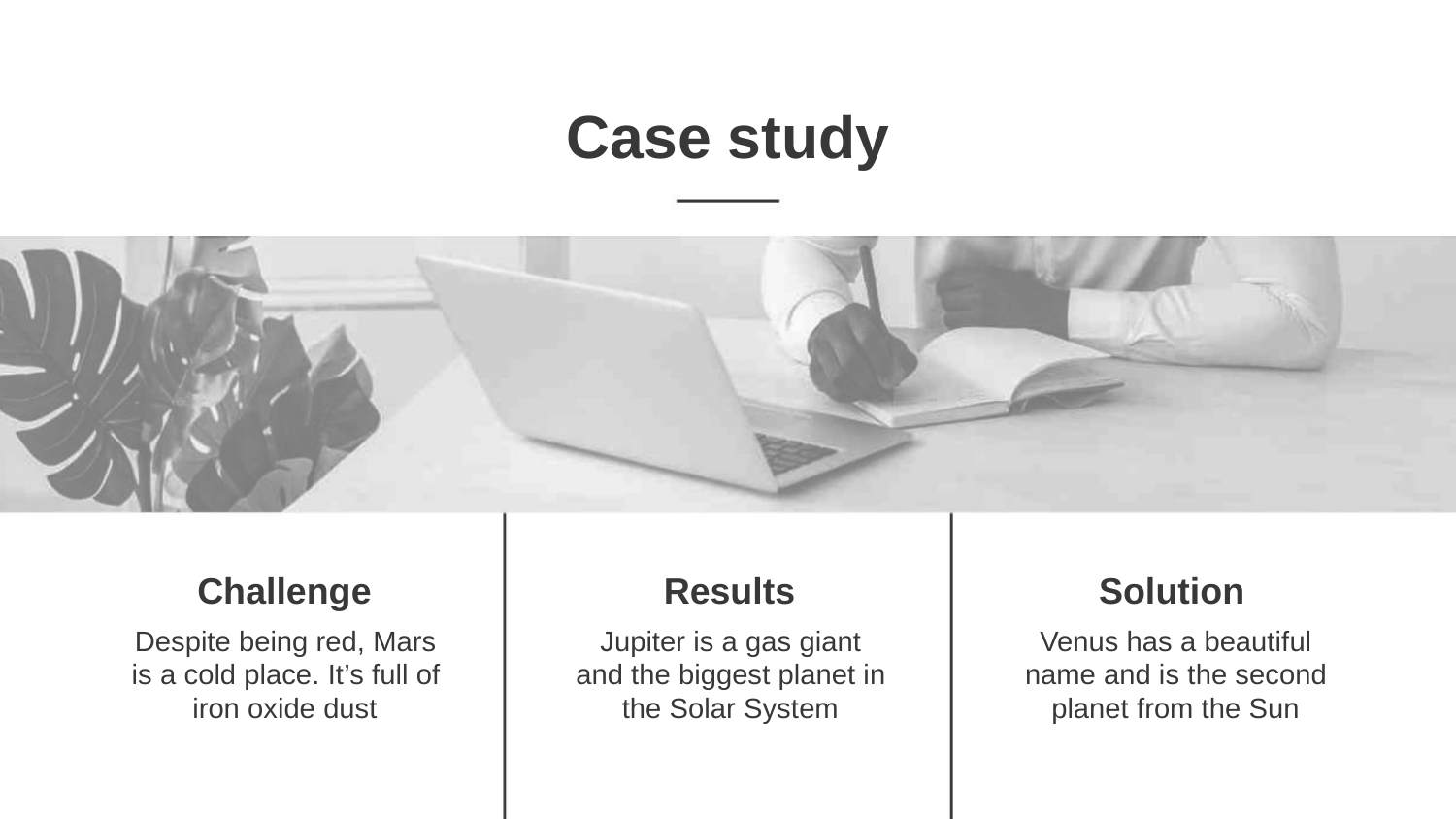

Case study
Challenge
Results
Solution
Despite being red, Mars
is a cold place. It’s full of
iron oxide dust
Jupiter is a gas giant
and the biggest planet in
the Solar System
Venus has a beautiful
name and is the second
planet from the Sun